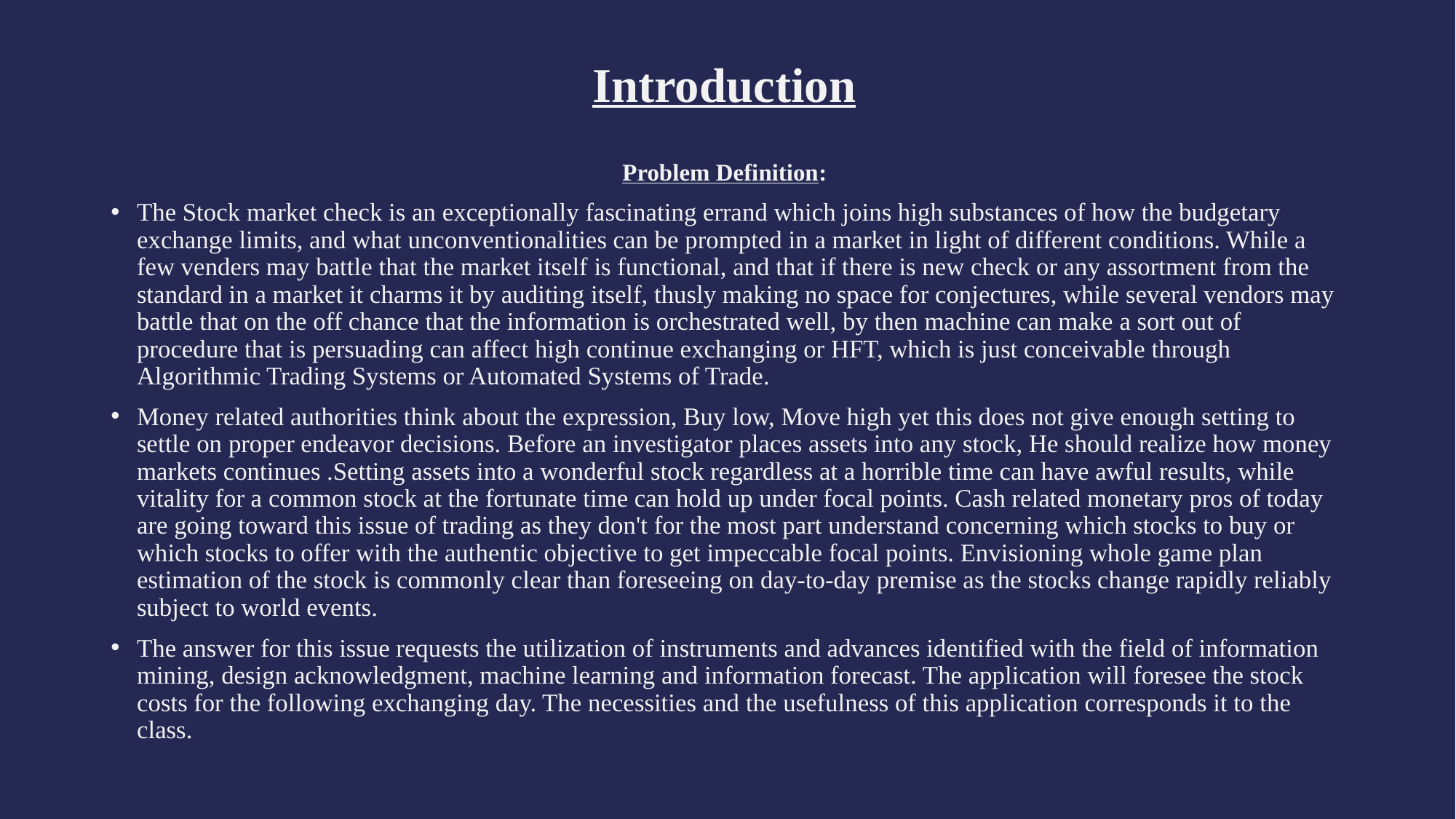

# Introduction
Problem Definition:
The Stock market check is an exceptionally fascinating errand which joins high substances of how the budgetary exchange limits, and what unconventionalities can be prompted in a market in light of different conditions. While a few venders may battle that the market itself is functional, and that if there is new check or any assortment from the standard in a market it charms it by auditing itself, thusly making no space for conjectures, while several vendors may battle that on the off chance that the information is orchestrated well, by then machine can make a sort out of procedure that is persuading can affect high continue exchanging or HFT, which is just conceivable through Algorithmic Trading Systems or Automated Systems of Trade.
Money related authorities think about the expression, Buy low, Move high yet this does not give enough setting to settle on proper endeavor decisions. Before an investigator places assets into any stock, He should realize how money markets continues .Setting assets into a wonderful stock regardless at a horrible time can have awful results, while vitality for a common stock at the fortunate time can hold up under focal points. Cash related monetary pros of today are going toward this issue of trading as they don't for the most part understand concerning which stocks to buy or which stocks to offer with the authentic objective to get impeccable focal points. Envisioning whole game plan estimation of the stock is commonly clear than foreseeing on day-to-day premise as the stocks change rapidly reliably subject to world events.
The answer for this issue requests the utilization of instruments and advances identified with the field of information mining, design acknowledgment, machine learning and information forecast. The application will foresee the stock costs for the following exchanging day. The necessities and the usefulness of this application corresponds it to the class.